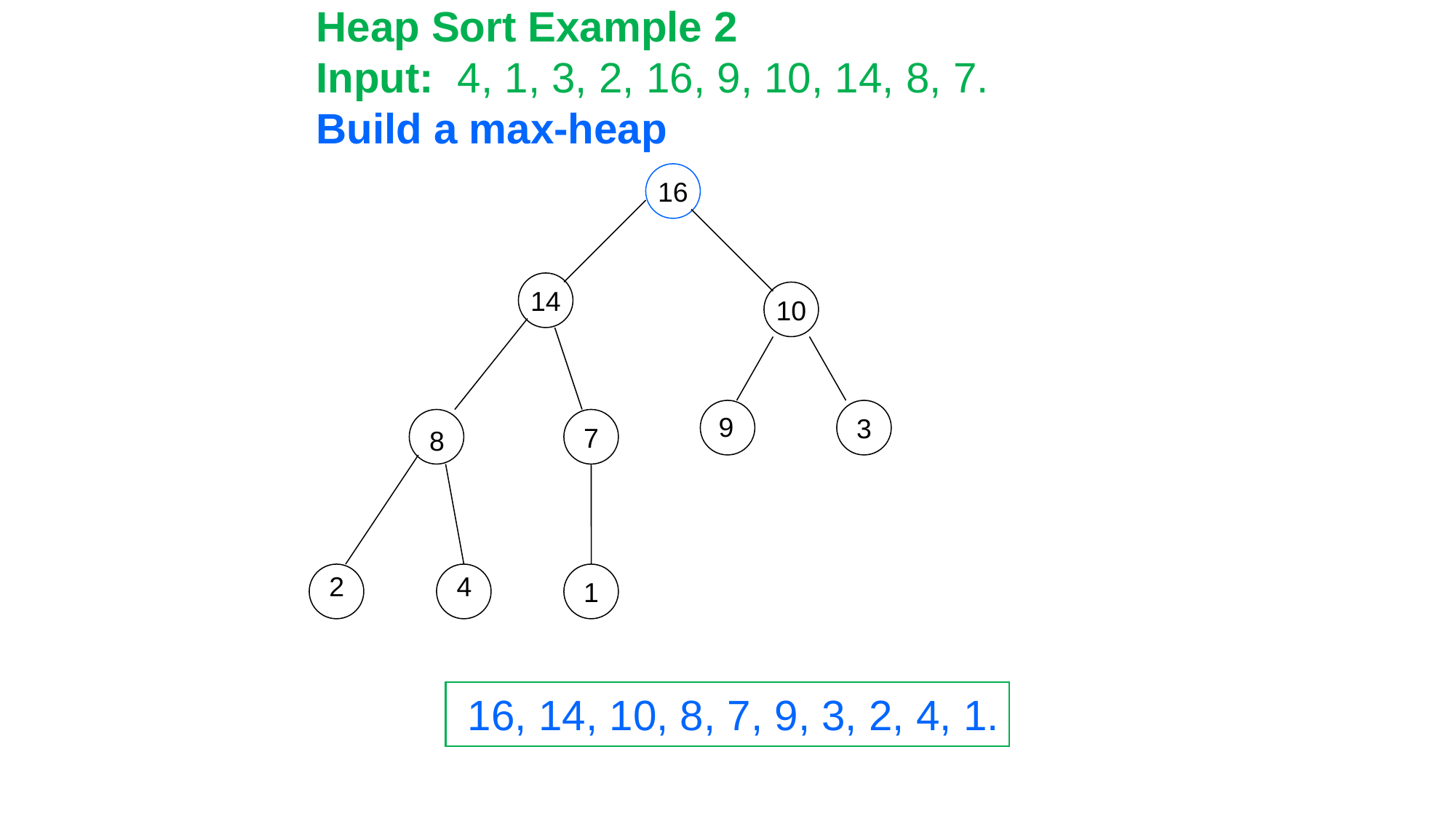

Heap Sort Example 2
Input:  4, 1, 3, 2, 16, 9, 10, 14, 8, 7.
Build a max-heap
16

14
10

3
9

7
8

1
2
4

16, 14, 10, 8, 7, 9, 3, 2, 4, 1.